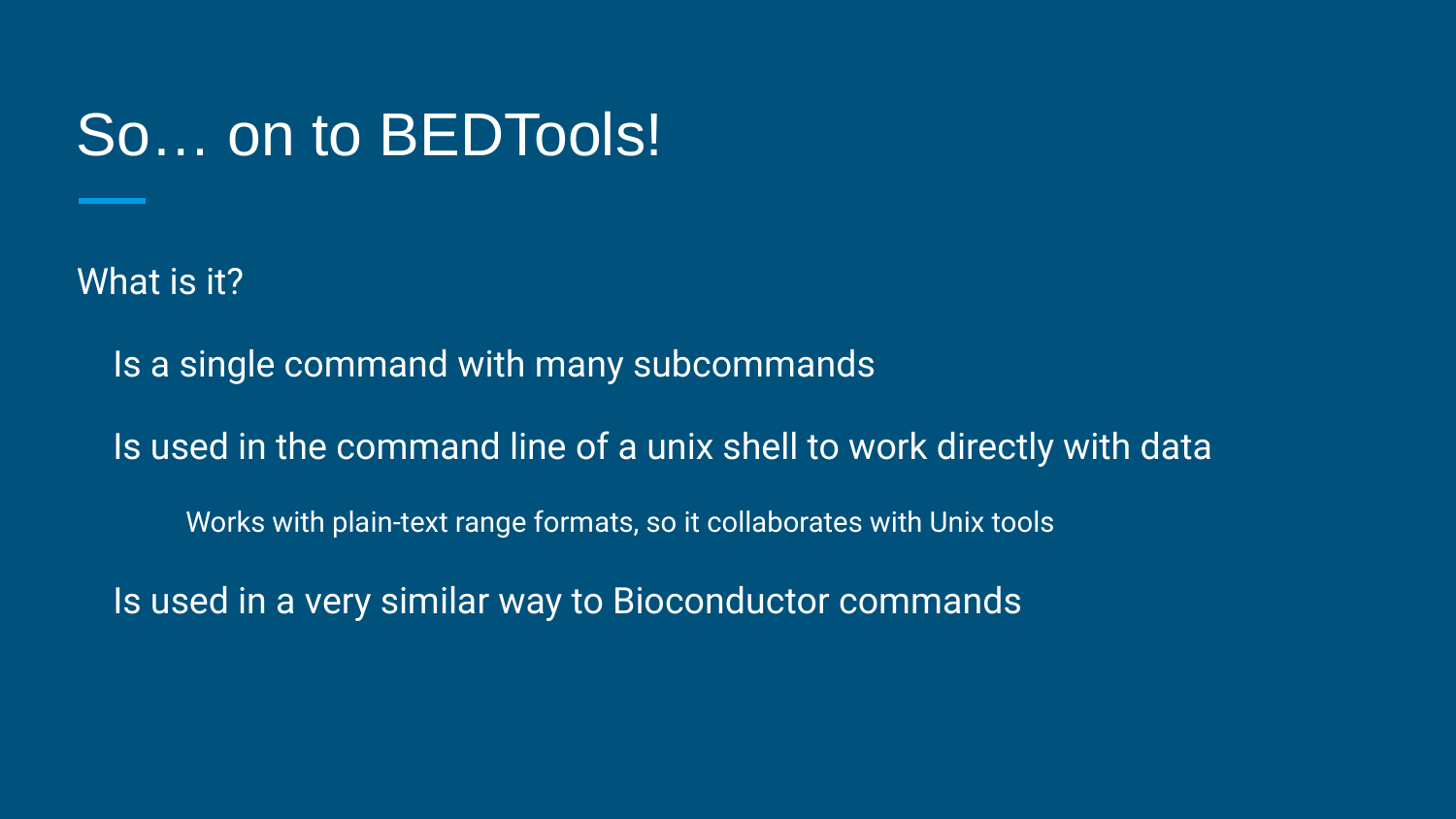

# So… on to BEDTools!
What is it?
Is a single command with many subcommands
Is used in the command line of a unix shell to work directly with data
Works with plain-text range formats, so it collaborates with Unix tools
Is used in a very similar way to Bioconductor commands